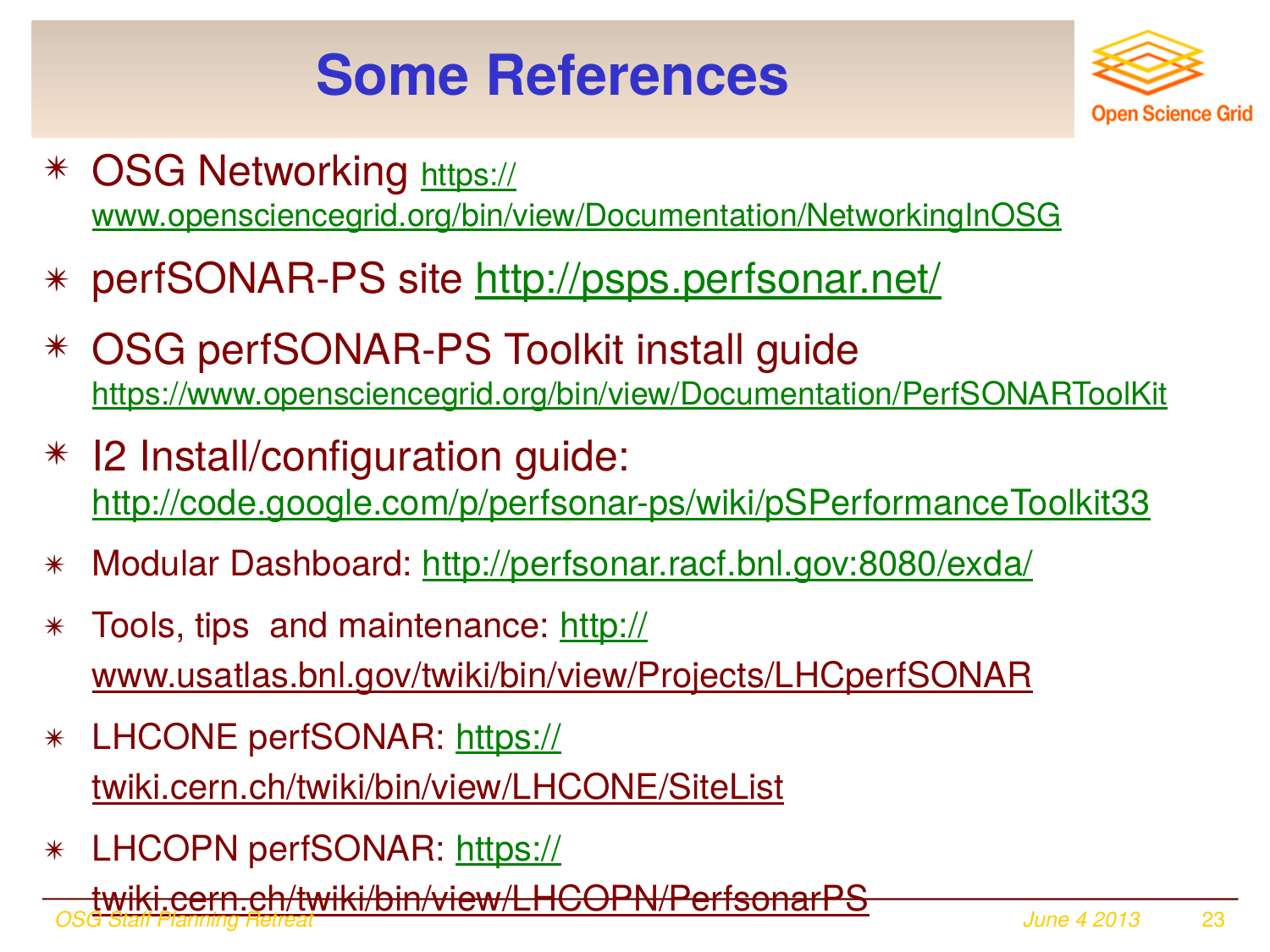

# Some References
OSG Networking https://www.opensciencegrid.org/bin/view/Documentation/NetworkingInOSG
perfSONAR-PS site http://psps.perfsonar.net/
OSG perfSONAR-PS Toolkit install guide https://www.opensciencegrid.org/bin/view/Documentation/PerfSONARToolKit
I2 Install/configuration guide: http://code.google.com/p/perfsonar-ps/wiki/pSPerformanceToolkit33
Modular Dashboard: http://perfsonar.racf.bnl.gov:8080/exda/
Tools, tips  and maintenance: http://www.usatlas.bnl.gov/twiki/bin/view/Projects/LHCperfSONAR
LHCONE perfSONAR: https://twiki.cern.ch/twiki/bin/view/LHCONE/SiteList
LHCOPN perfSONAR: https://twiki.cern.ch/twiki/bin/view/LHCOPN/PerfsonarPS
OSG Staff Planning Retreat
June 4 2013
23